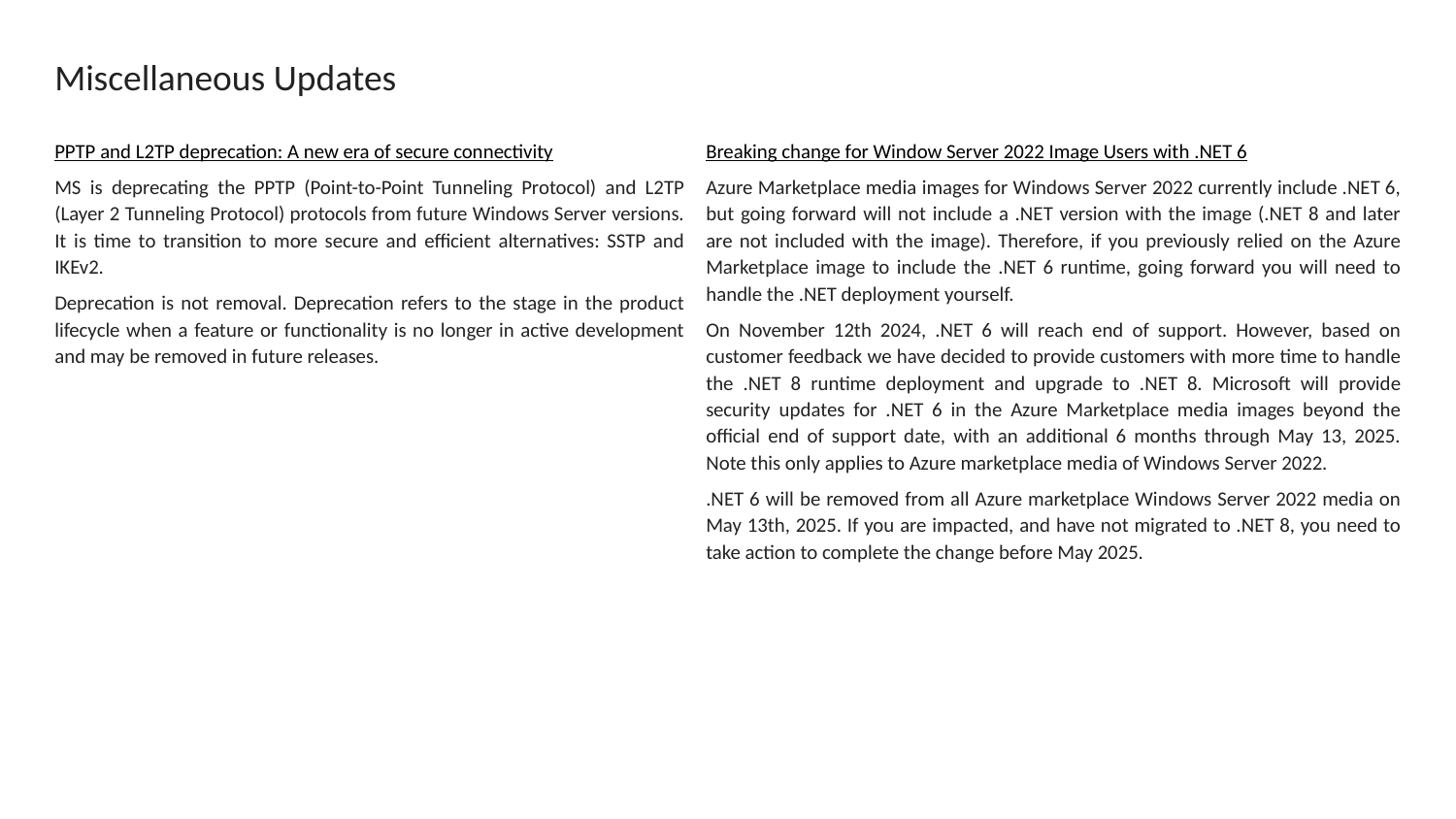

# Miscellaneous Updates
Breaking change for Window Server 2022 Image Users with .NET 6
Azure Marketplace media images for Windows Server 2022 currently include .NET 6, but going forward will not include a .NET version with the image (.NET 8 and later are not included with the image). Therefore, if you previously relied on the Azure Marketplace image to include the .NET 6 runtime, going forward you will need to handle the .NET deployment yourself.
On November 12th 2024, .NET 6 will reach end of support. However, based on customer feedback we have decided to provide customers with more time to handle the .NET 8 runtime deployment and upgrade to .NET 8. Microsoft will provide security updates for .NET 6 in the Azure Marketplace media images beyond the official end of support date, with an additional 6 months through May 13, 2025. Note this only applies to Azure marketplace media of Windows Server 2022.
.NET 6 will be removed from all Azure marketplace Windows Server 2022 media on May 13th, 2025. If you are impacted, and have not migrated to .NET 8, you need to take action to complete the change before May 2025.
PPTP and L2TP deprecation: A new era of secure connectivity
MS is deprecating the PPTP (Point-to-Point Tunneling Protocol) and L2TP (Layer 2 Tunneling Protocol) protocols from future Windows Server versions. It is time to transition to more secure and efficient alternatives: SSTP and IKEv2.
Deprecation is not removal. Deprecation refers to the stage in the product lifecycle when a feature or functionality is no longer in active development and may be removed in future releases.